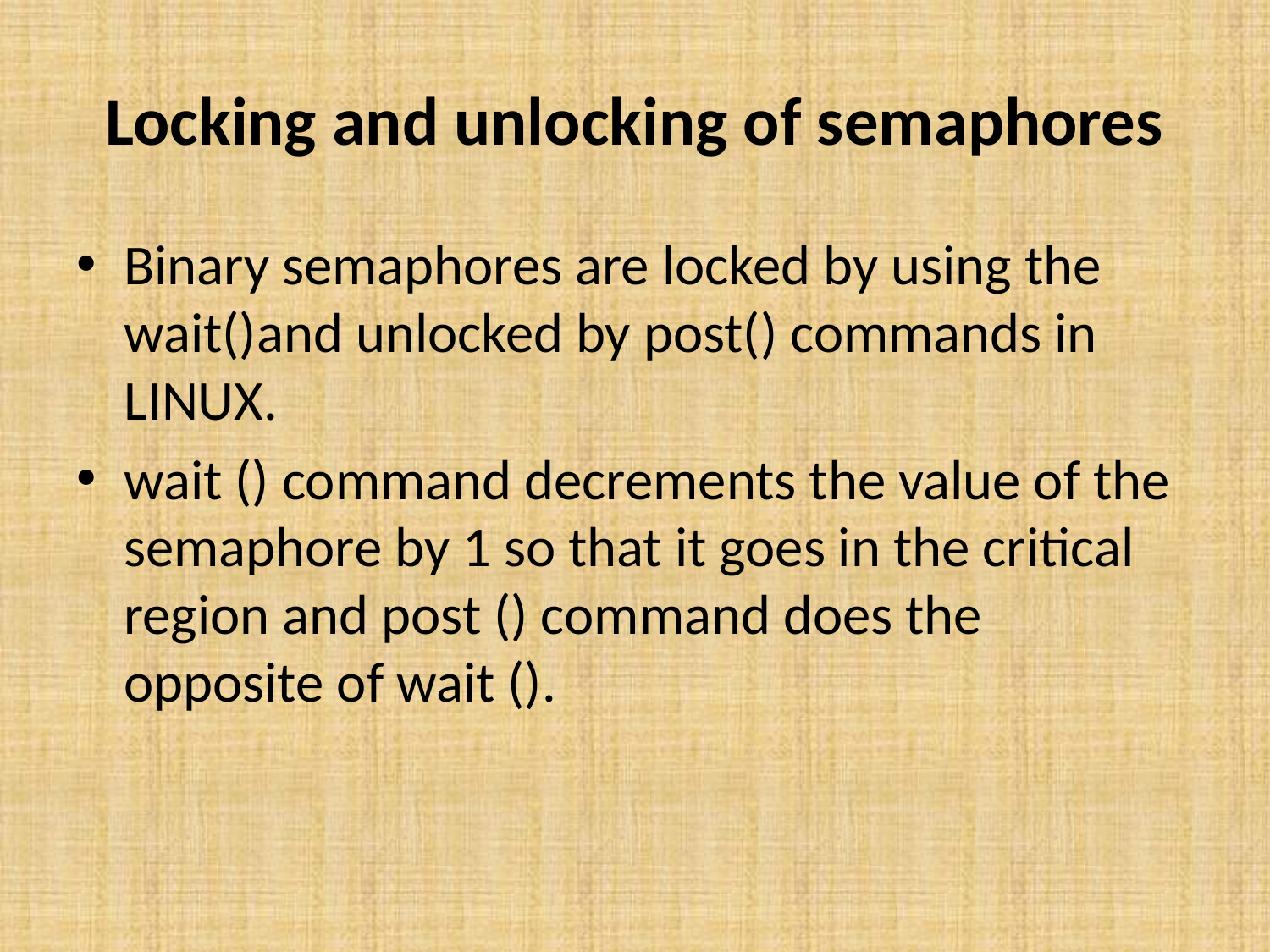

# Locking and unlocking of semaphores
Binary semaphores are locked by using the wait()and unlocked by post() commands in LINUX.
wait () command decrements the value of the semaphore by 1 so that it goes in the critical region and post () command does the opposite of wait ().